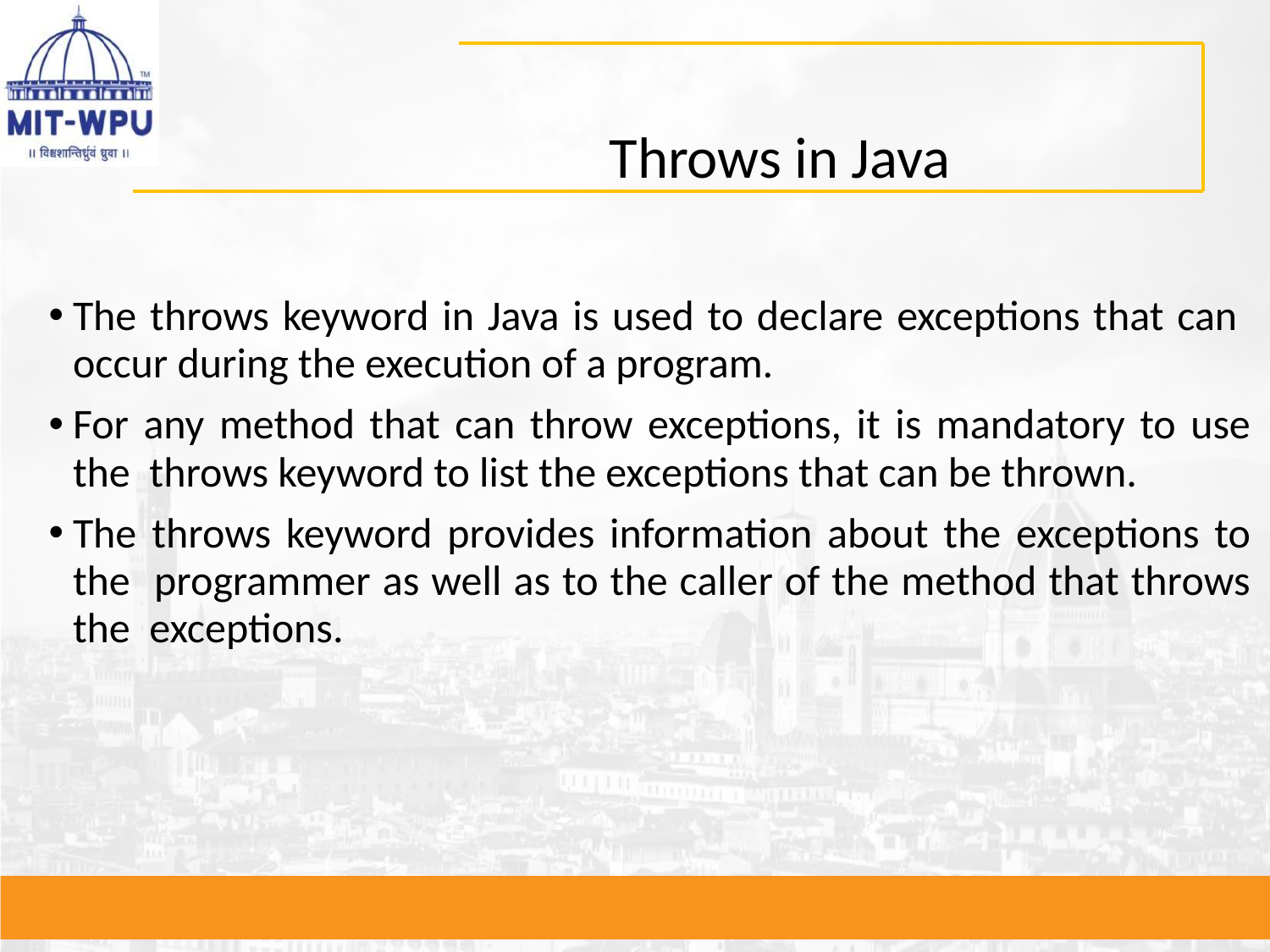

# Throws in Java
The throws keyword in Java is used to declare exceptions that can  occur during the execution of a program.
For any method that can throw exceptions, it is mandatory to use the  throws keyword to list the exceptions that can be thrown.
The throws keyword provides information about the exceptions to the  programmer as well as to the caller of the method that throws the  exceptions.